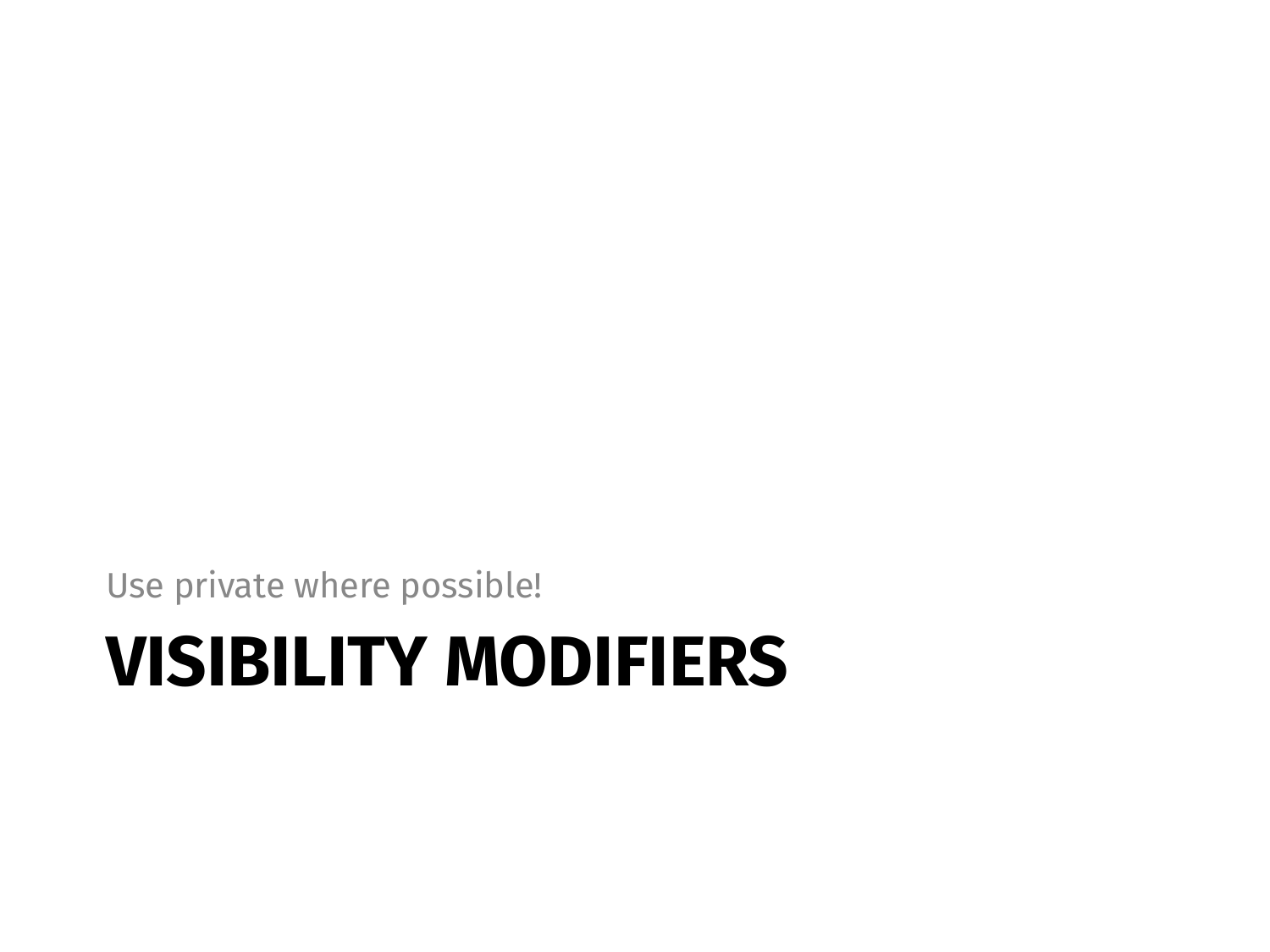

# Use private where possible!
VISIBILITY MODIFIERS